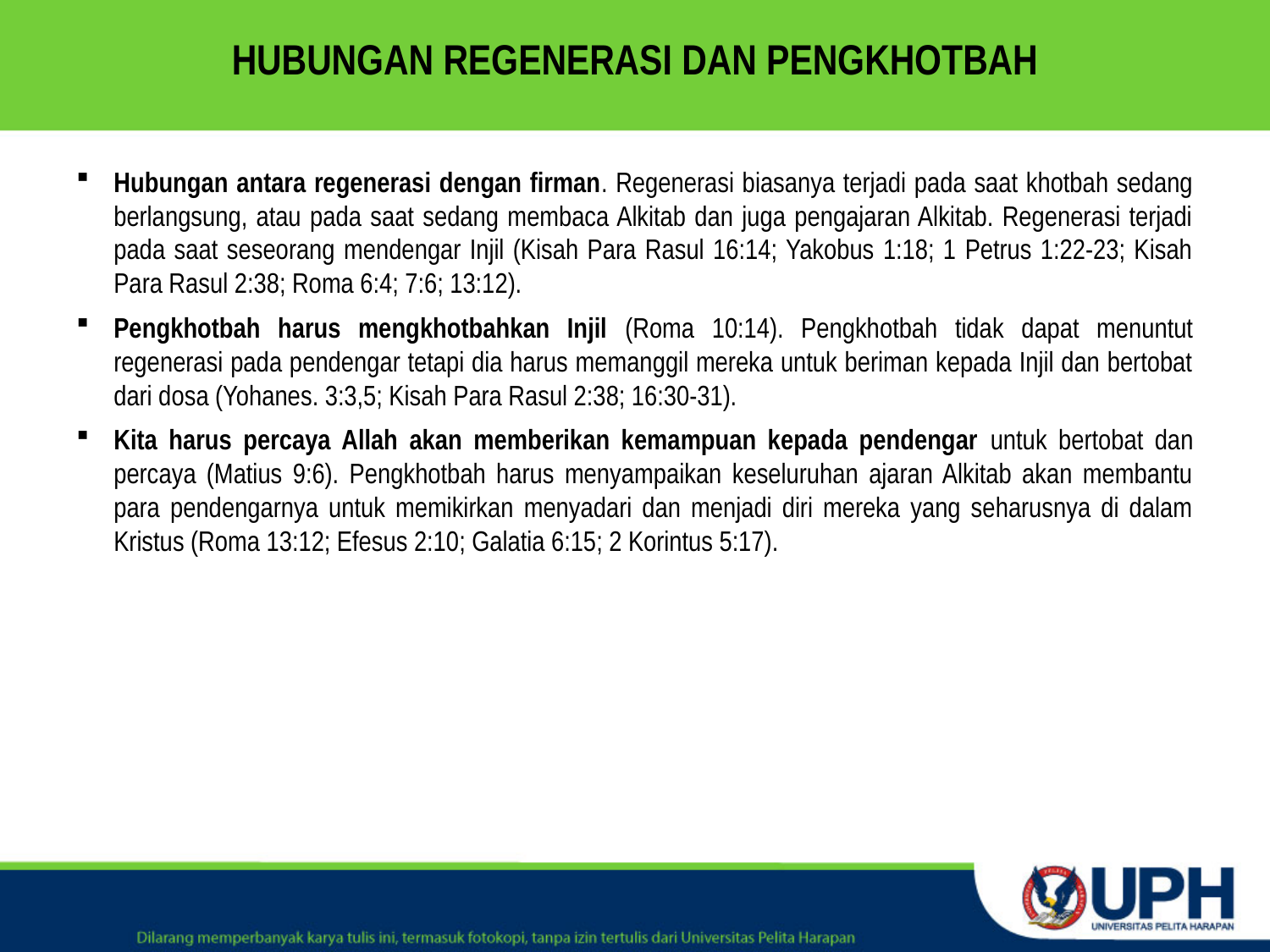

# HUBUNGAN REGENERASI DAN PENGKHOTBAH
Hubungan antara regenerasi dengan firman. Regenerasi biasanya terjadi pada saat khotbah sedang berlangsung, atau pada saat sedang membaca Alkitab dan juga pengajaran Alkitab. Regenerasi terjadi pada saat seseorang mendengar Injil (Kisah Para Rasul 16:14; Yakobus 1:18; 1 Petrus 1:22-23; Kisah Para Rasul 2:38; Roma 6:4; 7:6; 13:12).
Pengkhotbah harus mengkhotbahkan Injil (Roma 10:14). Pengkhotbah tidak dapat menuntut regenerasi pada pendengar tetapi dia harus memanggil mereka untuk beriman kepada Injil dan bertobat dari dosa (Yohanes. 3:3,5; Kisah Para Rasul 2:38; 16:30-31).
Kita harus percaya Allah akan memberikan kemampuan kepada pendengar untuk bertobat dan percaya (Matius 9:6). Pengkhotbah harus menyampaikan keseluruhan ajaran Alkitab akan membantu para pendengarnya untuk memikirkan menyadari dan menjadi diri mereka yang seharusnya di dalam Kristus (Roma 13:12; Efesus 2:10; Galatia 6:15; 2 Korintus 5:17).